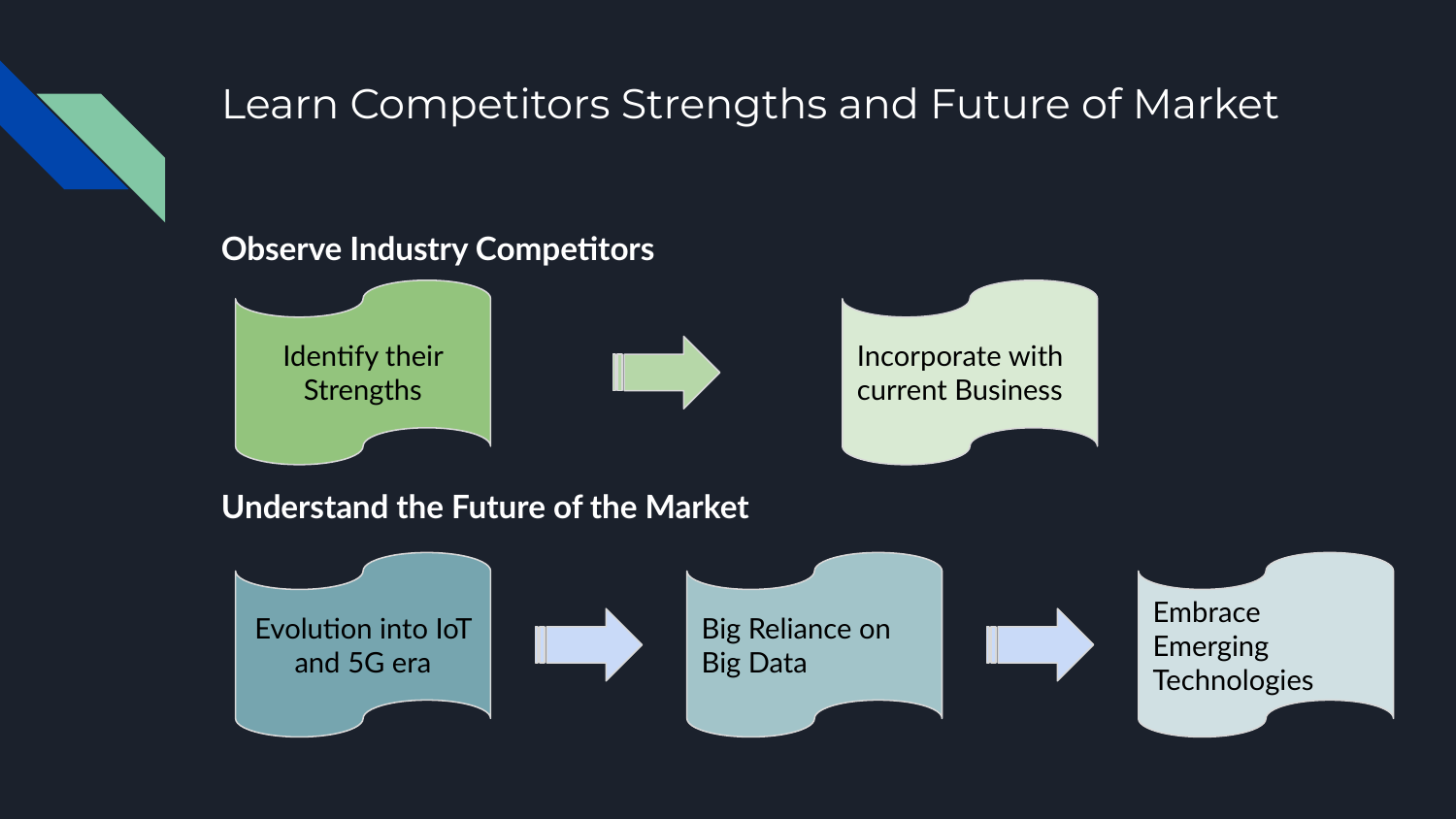

# Learn Competitors Strengths and Future of Market
Observe Industry Competitors

Understand the Future of the Market
Identify their Strengths
Incorporate with current Business

Evolution into IoT and 5G era
Big Reliance on Big Data
Embrace Emerging Technologies